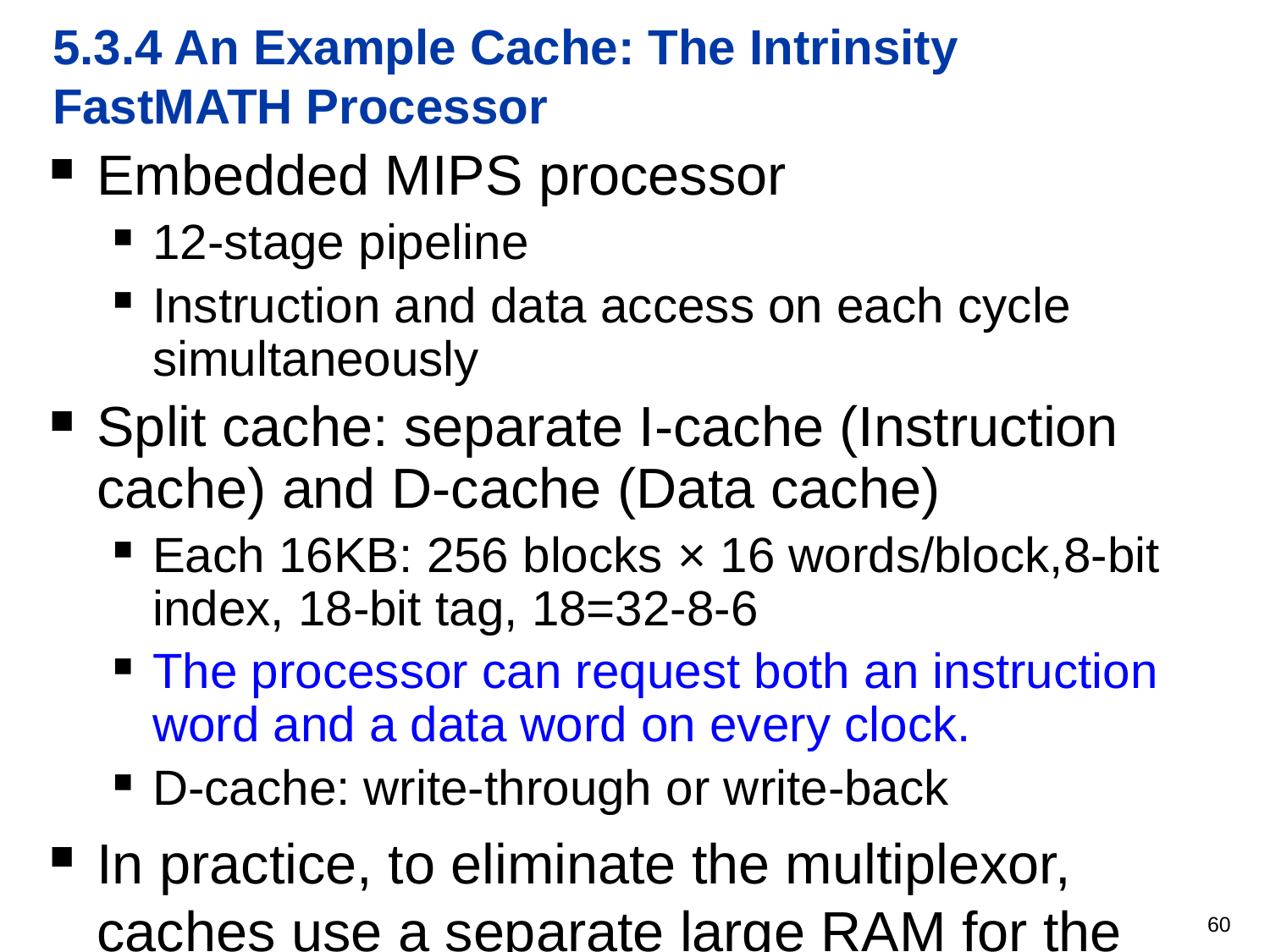

# 5.3.4 An Example Cache: The Intrinsity FastMATH Processor
Embedded MIPS processor
12-stage pipeline
Instruction and data access on each cycle simultaneously
Split cache: separate I-cache (Instruction cache) and D-cache (Data cache)
Each 16KB: 256 blocks × 16 words/block,8-bit index, 18-bit tag, 18=32-8-6
The processor can request both an instruction word and a data word on every clock.
D-cache: write-through or write-back
In practice, to eliminate the multiplexor, caches use a separate large RAM for the data and a smaller RAM for the tags
SPEC2000 miss rates
I-cache: 0.4%,D-cache: 11.4%, Weighted average: 3.2%
60